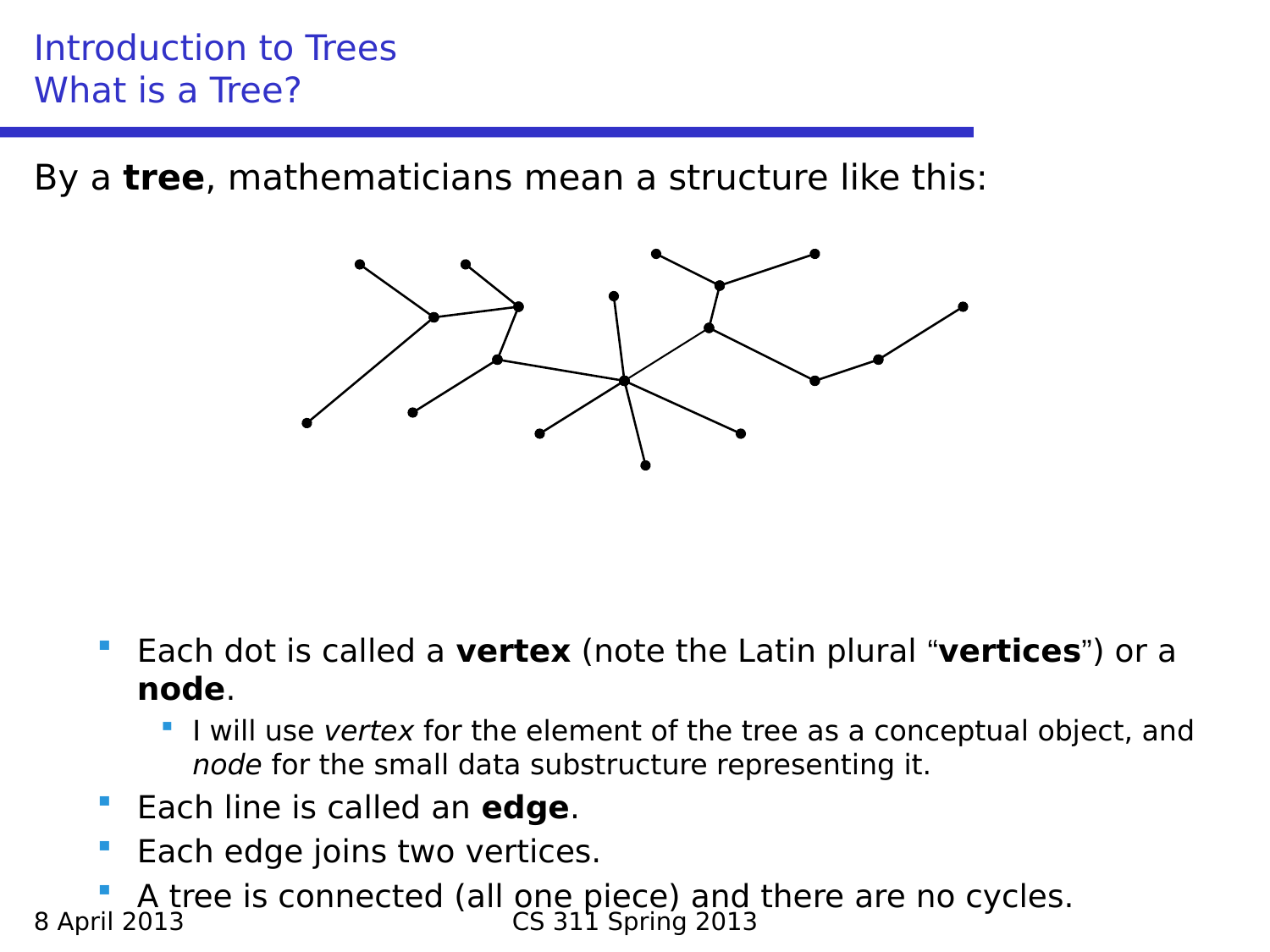

# Introduction to Trees What is a Tree?
By a tree, mathematicians mean a structure like this:

Each dot is called a vertex (note the Latin plural “vertices”) or a node.
I will use vertex for the element of the tree as a conceptual object, and node for the small data substructure representing it.
Each line is called an edge.
Each edge joins two vertices.
A tree is connected (all one piece) and there are no cycles.

8 April 2013
CS 311 Spring 2013